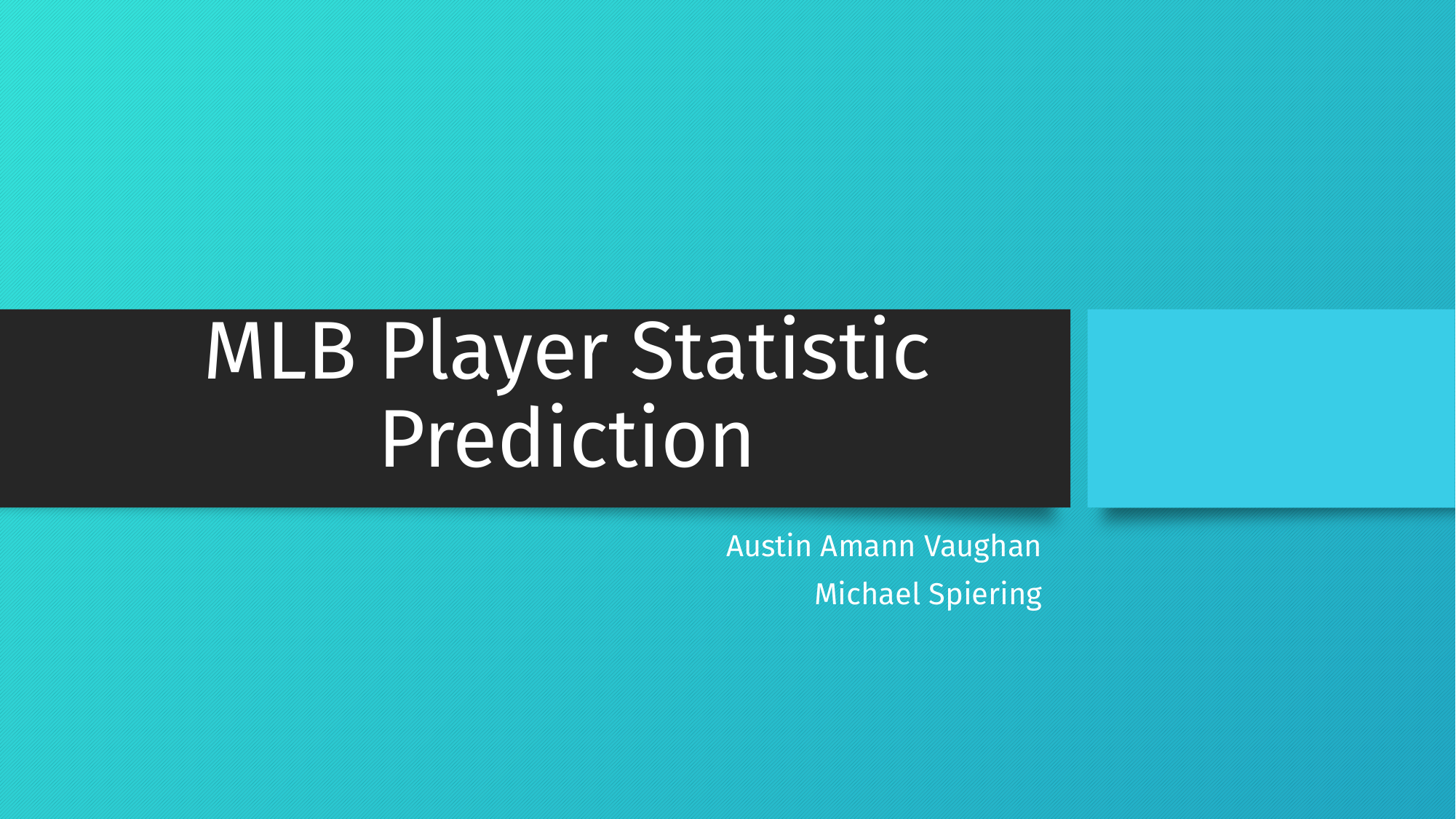

# MLB Player Statistic Prediction
Austin Amann Vaughan
Michael Spiering